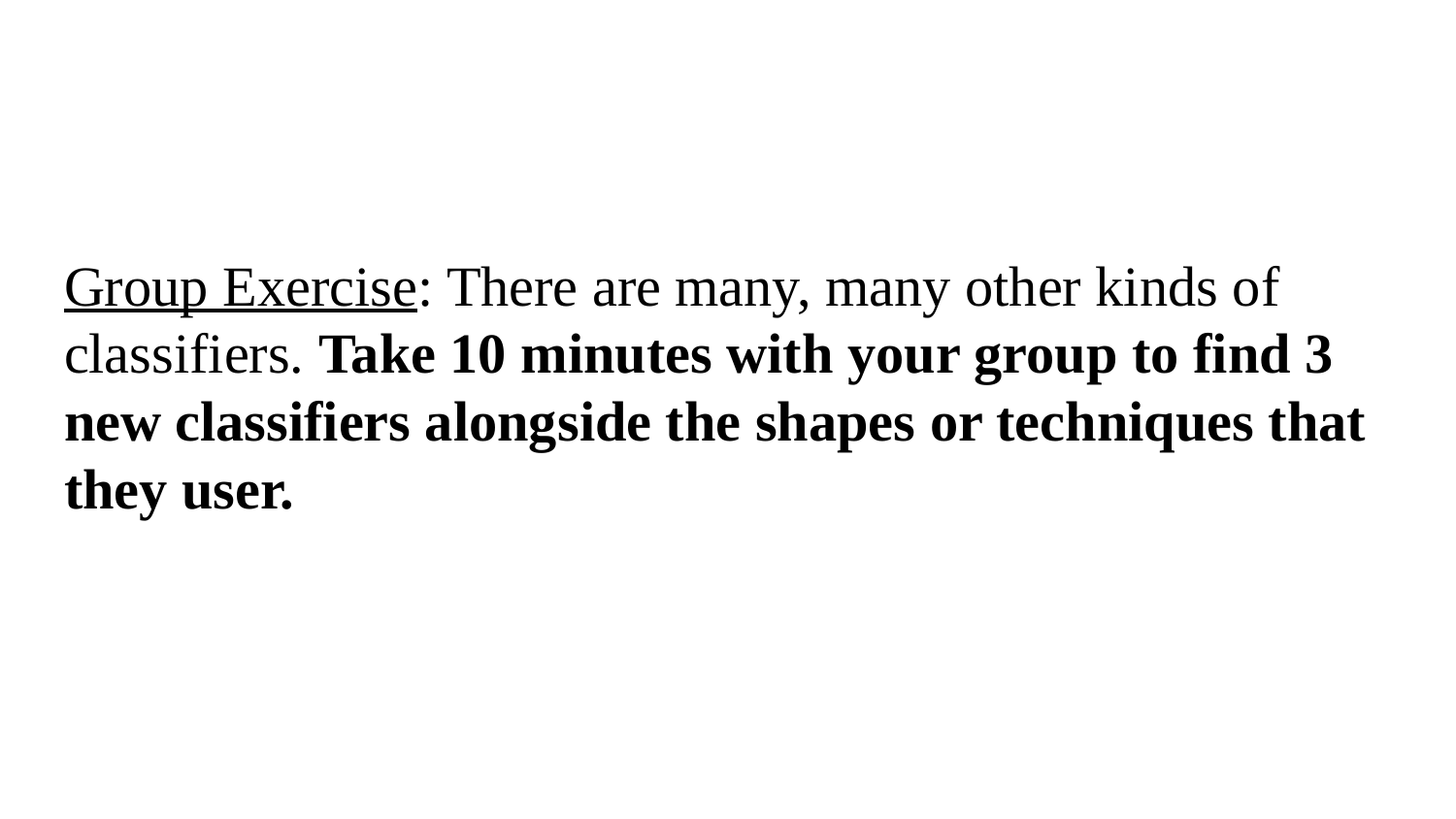

# Group Exercise: There are many, many other kinds of classifiers. Take 10 minutes with your group to find 3 new classifiers alongside the shapes or techniques that they user.